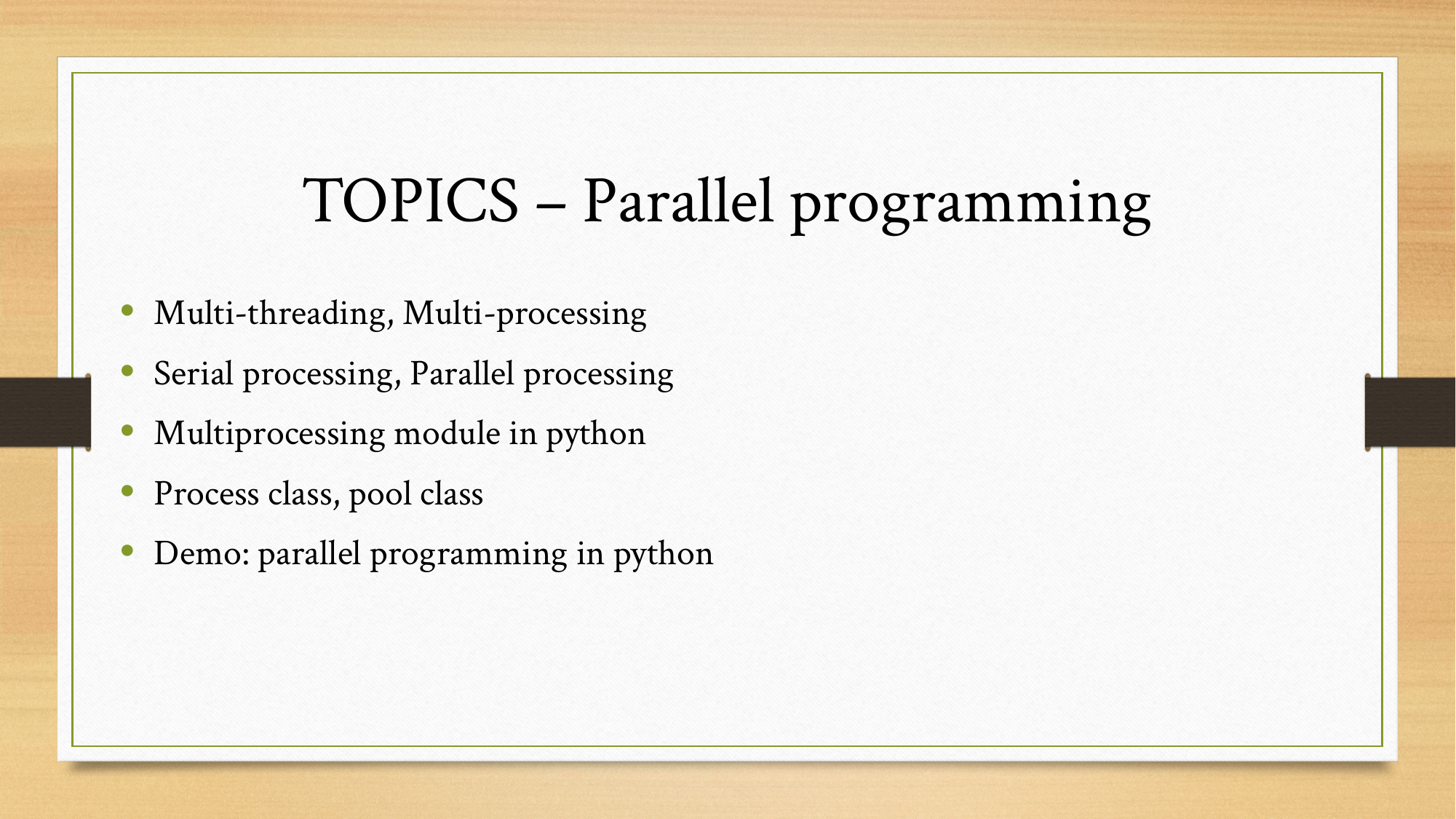

# TOPICS – Parallel programming
Multi-threading, Multi-processing
Serial processing, Parallel processing
Multiprocessing module in python
Process class, pool class
Demo: parallel programming in python